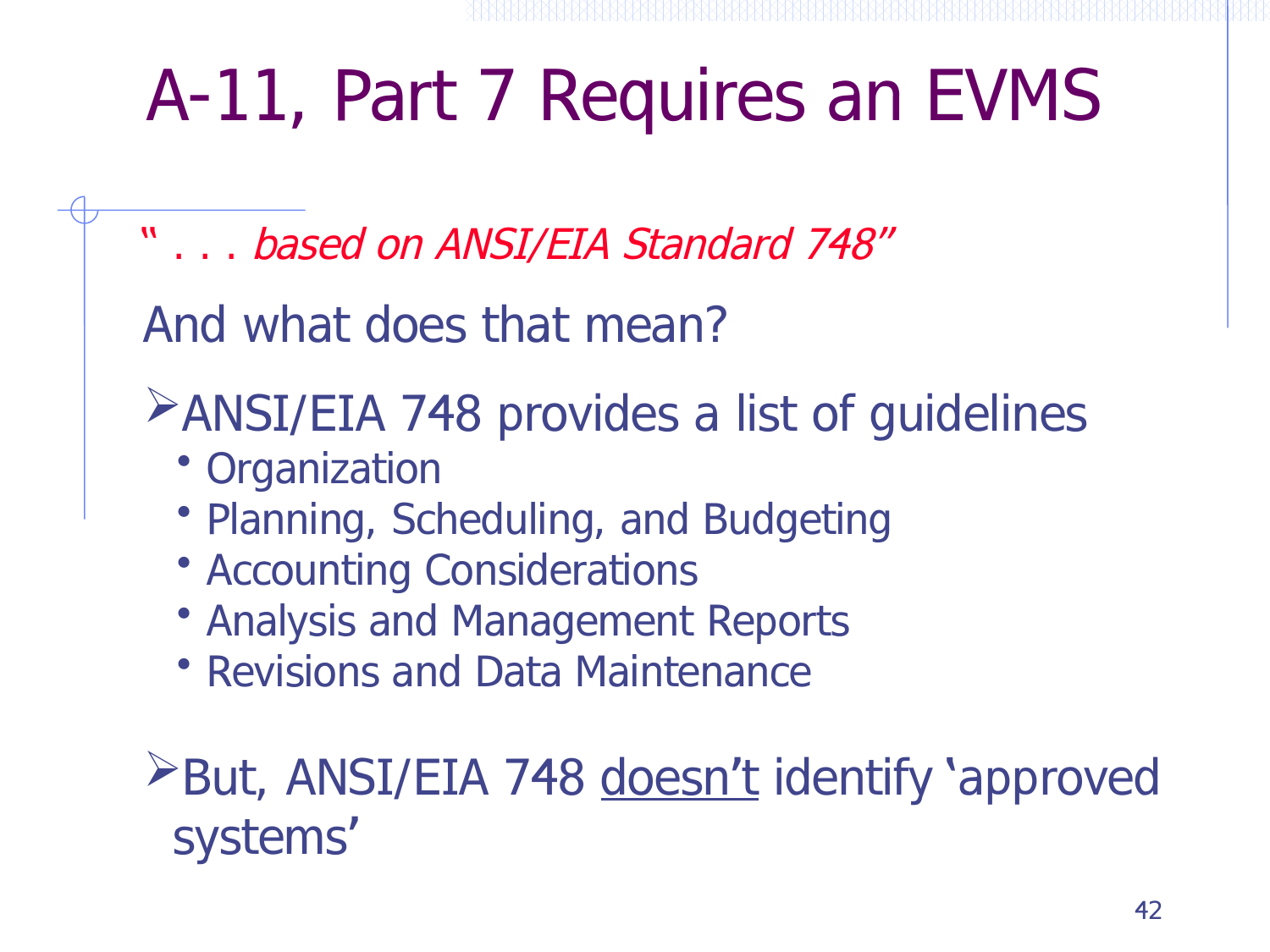

A-11, Part 7 Requires an EVMS
“ . . . based on ANSI/EIA Standard 748”

And what does that mean?

ANSI/EIA 748 provides a list of guidelines
Organization
Planning, Scheduling, and Budgeting
Accounting Considerations
Analysis and Management Reports
Revisions and Data Maintenance

But, ANSI/EIA 748 doesn’t identify ‘approved systems’
42